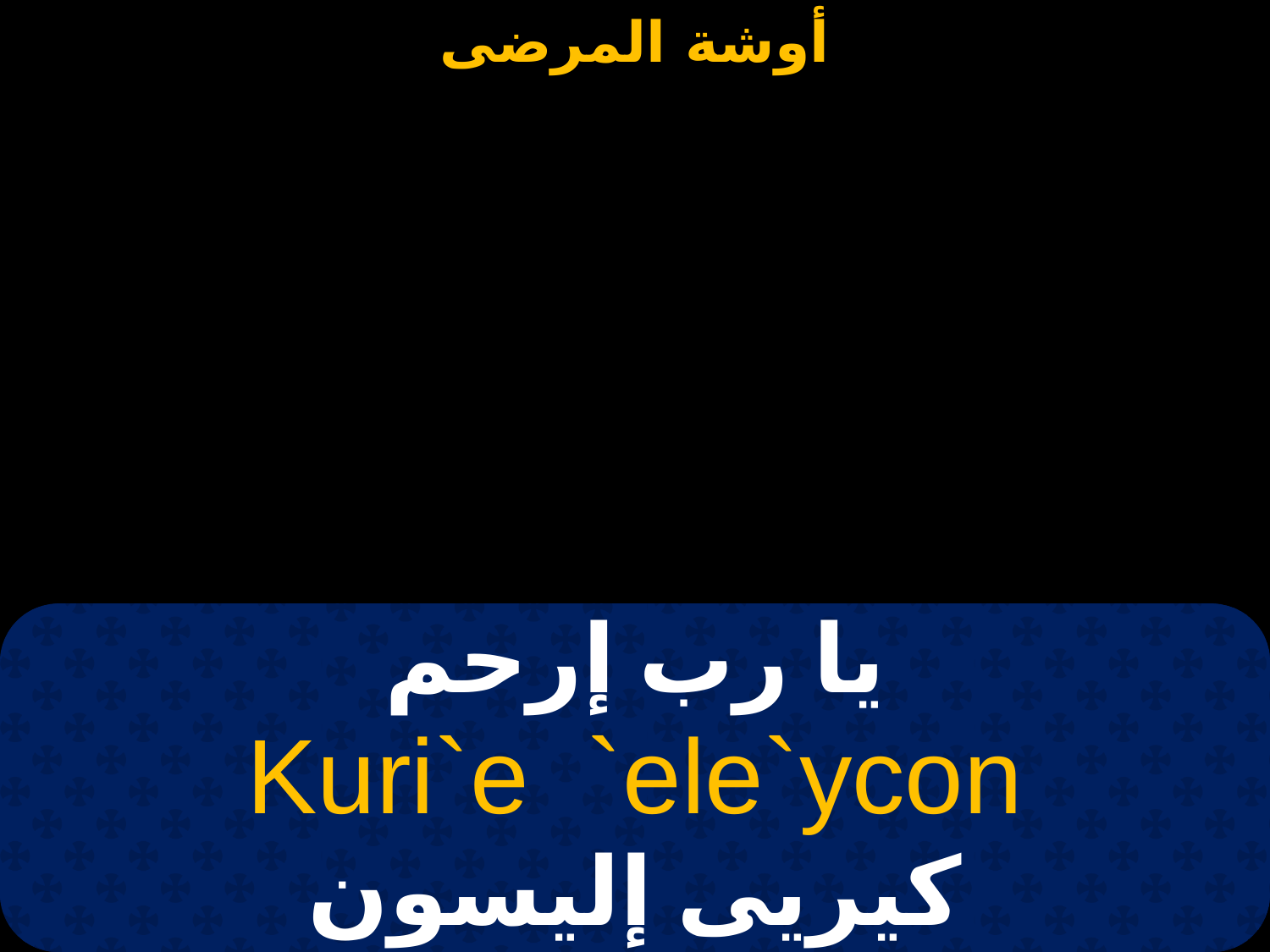

# يا رب إرحم
Kuri`e  `ele`ycon
كيريى إليسون